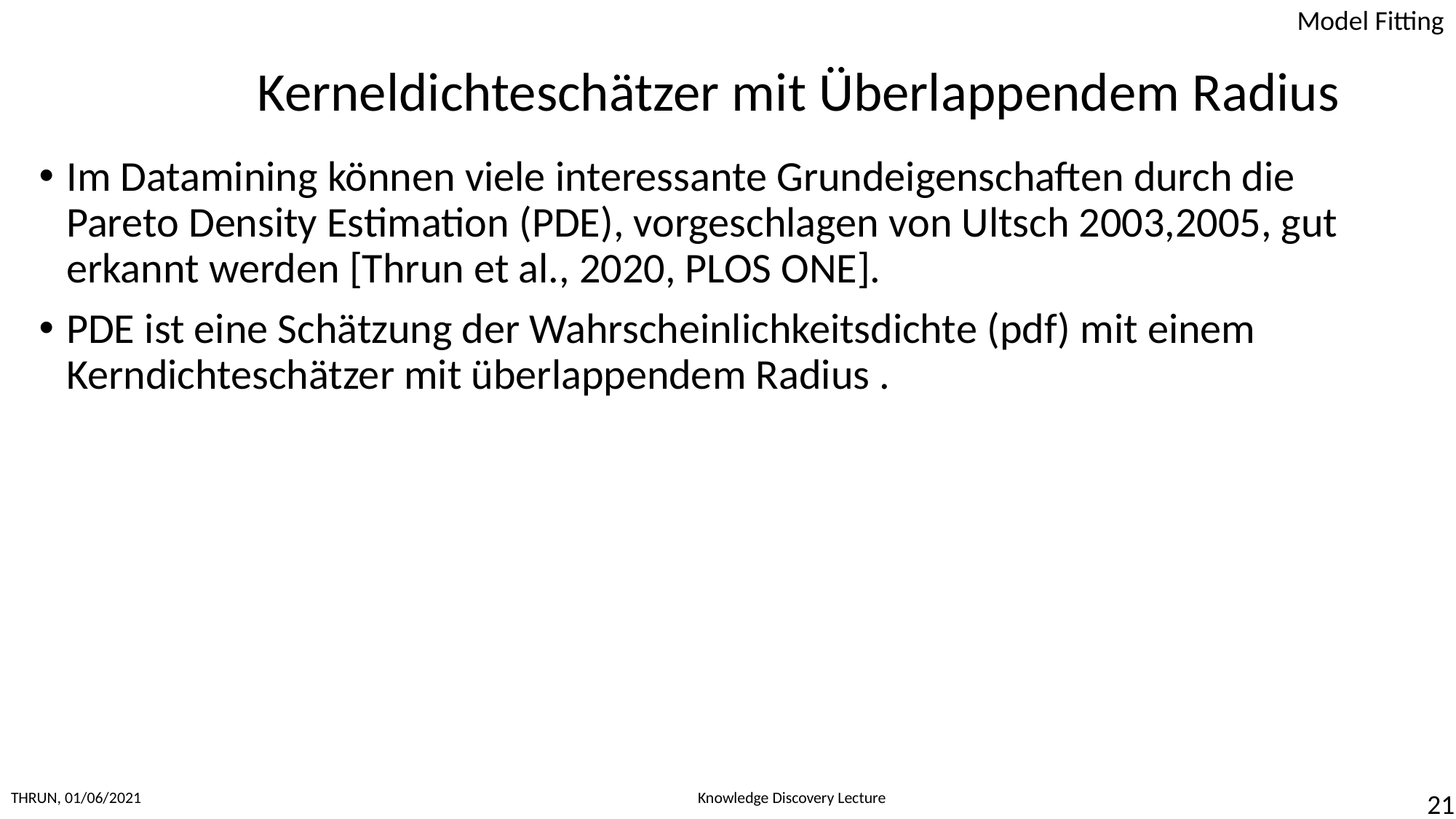

# Kerneldichteschätzer mit Überlappendem Radius
Im Datamining können viele interessante Grundeigenschaften durch die Pareto Density Estimation (PDE), vorgeschlagen von Ultsch 2003,2005, gut erkannt werden [Thrun et al., 2020, PLOS ONE].
PDE ist eine Schätzung der Wahrscheinlichkeitsdichte (pdf) mit einem Kerndichteschätzer mit überlappendem Radius .